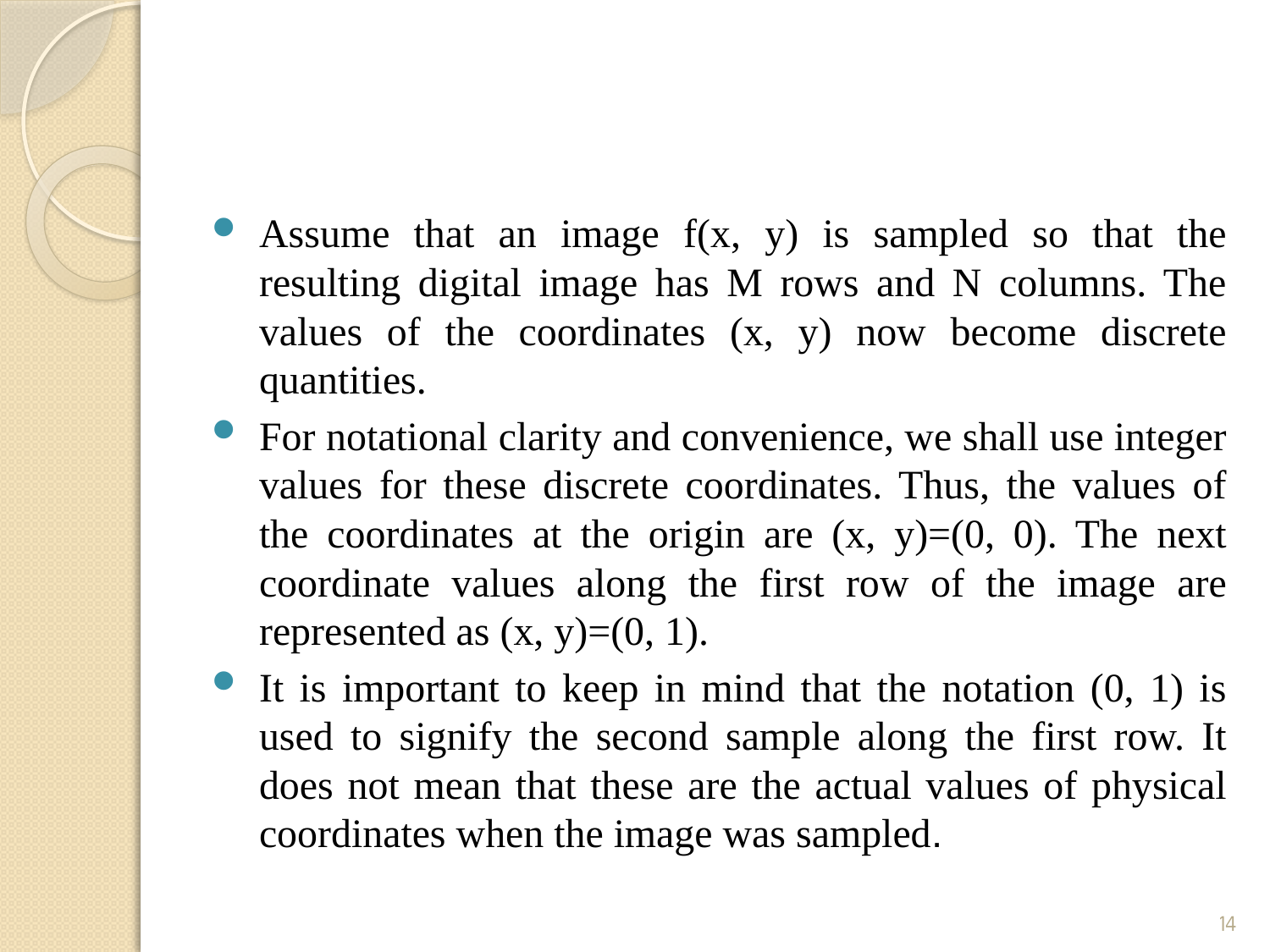

#
Assume that an image f(x, y) is sampled so that the resulting digital image has M rows and N columns. The values of the coordinates (x, y) now become discrete quantities.
For notational clarity and convenience, we shall use integer values for these discrete coordinates. Thus, the values of the coordinates at the origin are (x, y)=(0, 0). The next coordinate values along the first row of the image are represented as (x, y)=(0, 1).
It is important to keep in mind that the notation (0, 1) is used to signify the second sample along the first row. It does not mean that these are the actual values of physical coordinates when the image was sampled.
14